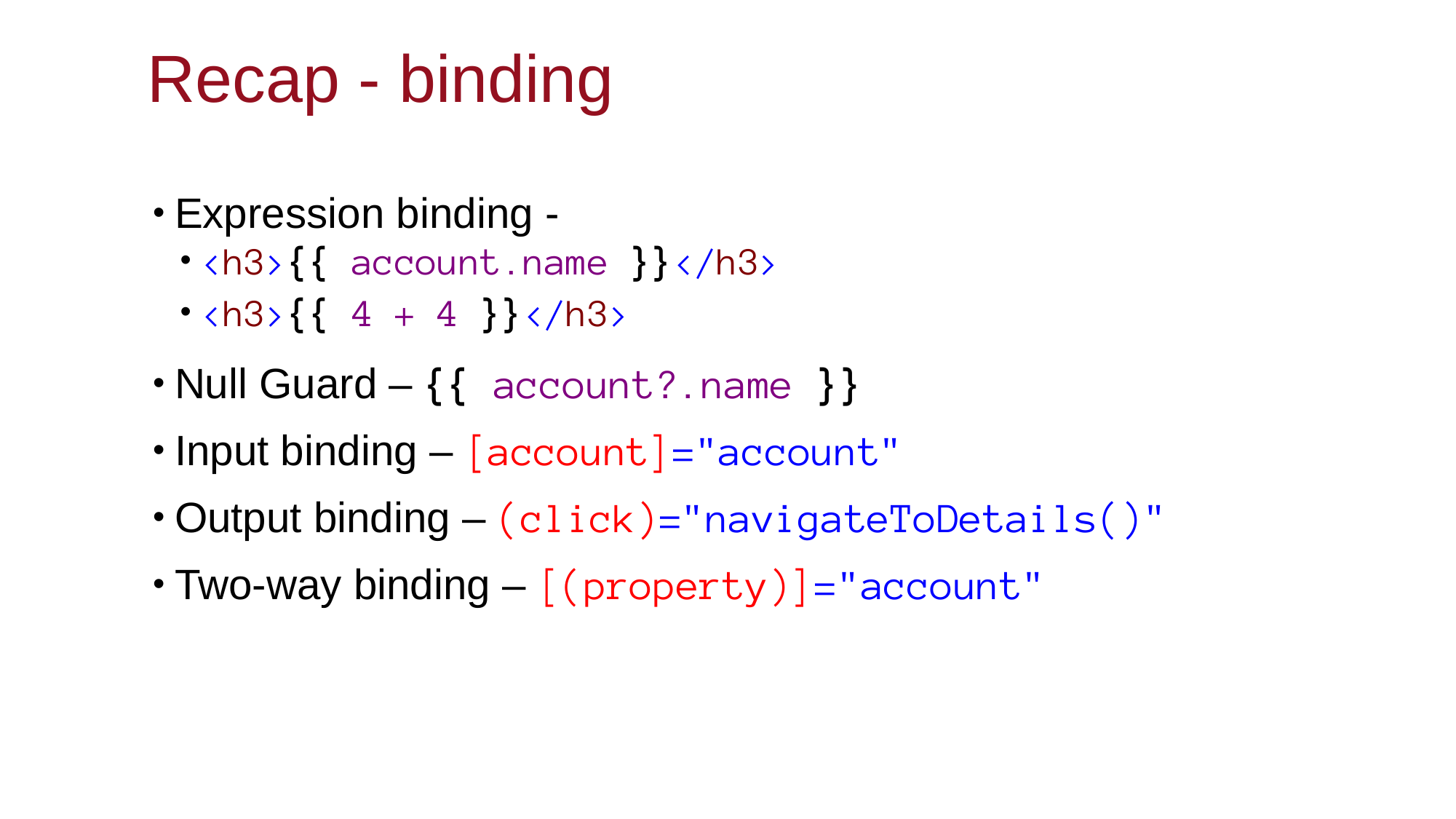

# Recap - binding
Expression binding -
<h3>{{ account.name }}</h3>
<h3>{{ 4 + 4 }}</h3>
Null Guard – {{ account?.name }}
Input binding – [account]="account"
Output binding – (click)="navigateToDetails()"
Two-way binding – [(property)]="account"